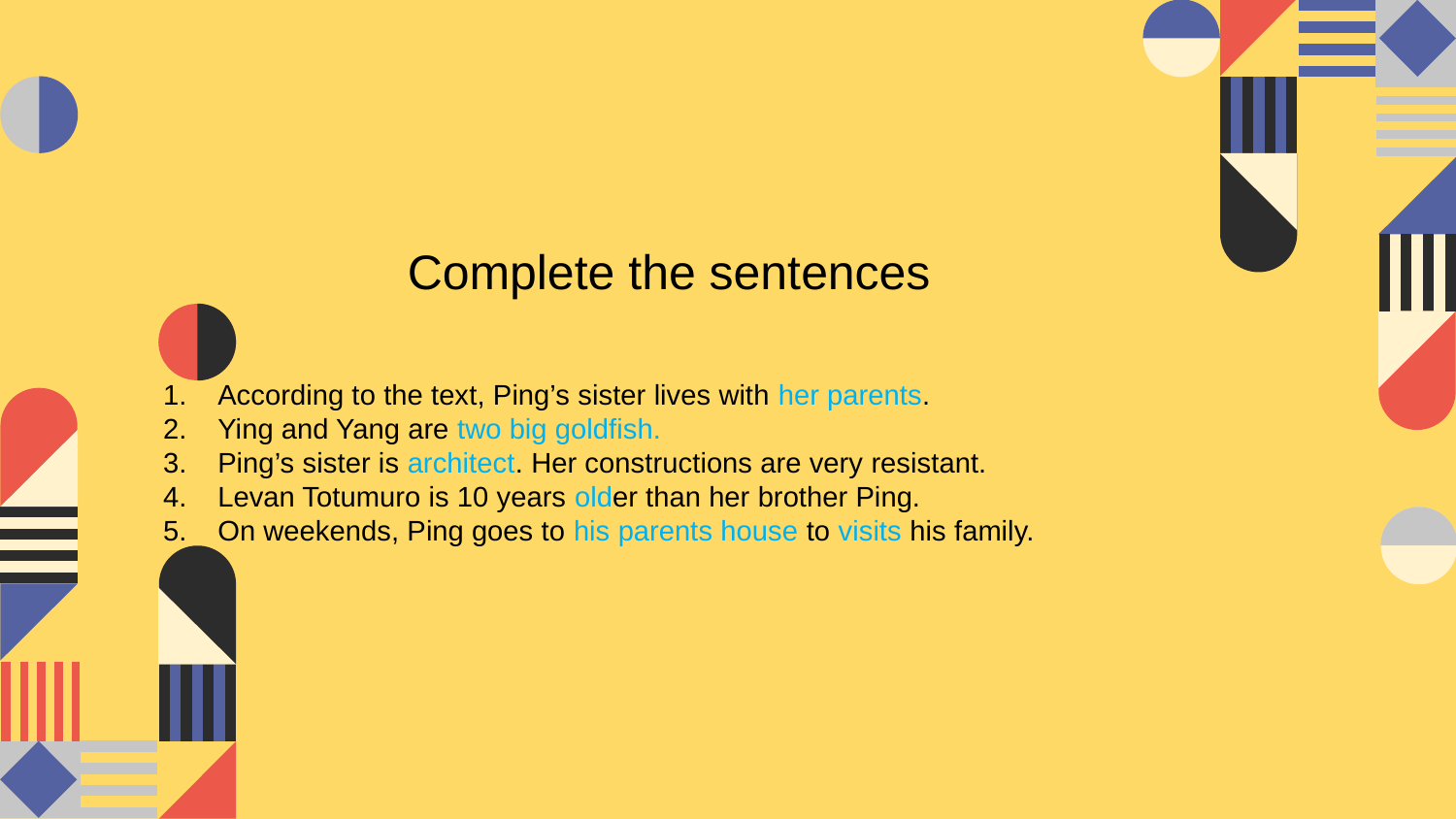

Complete the sentences

According to the text, Ping’s sister lives with her parents.
Ying and Yang are two big goldfish.
Ping’s sister is architect. Her constructions are very resistant.
Levan Totumuro is 10 years older than her brother Ping.
On weekends, Ping goes to his parents house to visits his family.